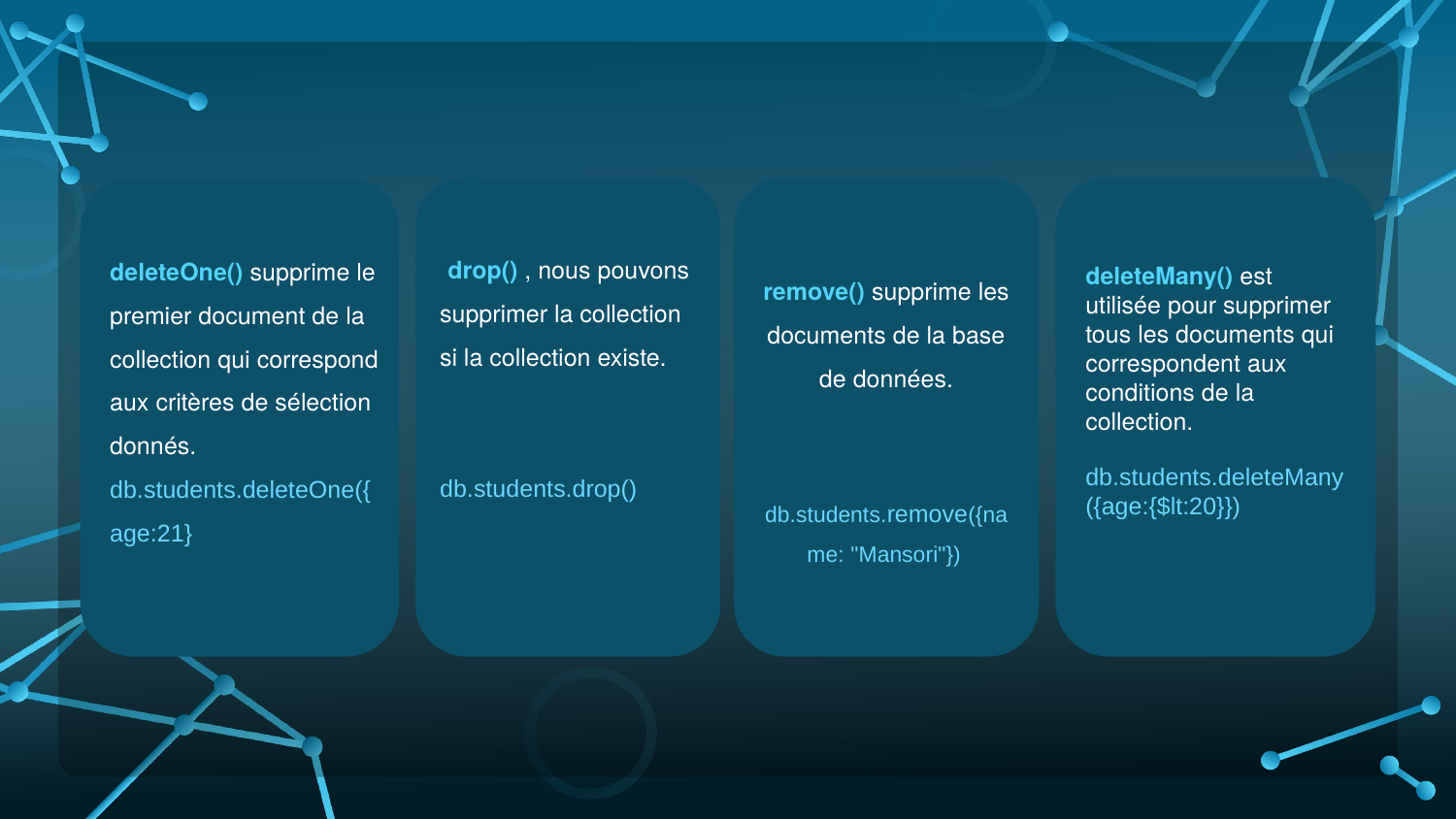

deleteOne() supprime le premier document de la collection qui correspond aux critères de sélection donnés.
db.students.deleteOne({age:21}

remove() supprime les documents de la base de données.

 db.students.remove({name: "Mansori"})

deleteMany() est utilisée pour supprimer tous les documents qui correspondent aux conditions de la collection.

db.students.deleteMany({age:{$lt:20}})

 drop() , nous pouvons supprimer la collection si la collection existe.

db.students.drop()